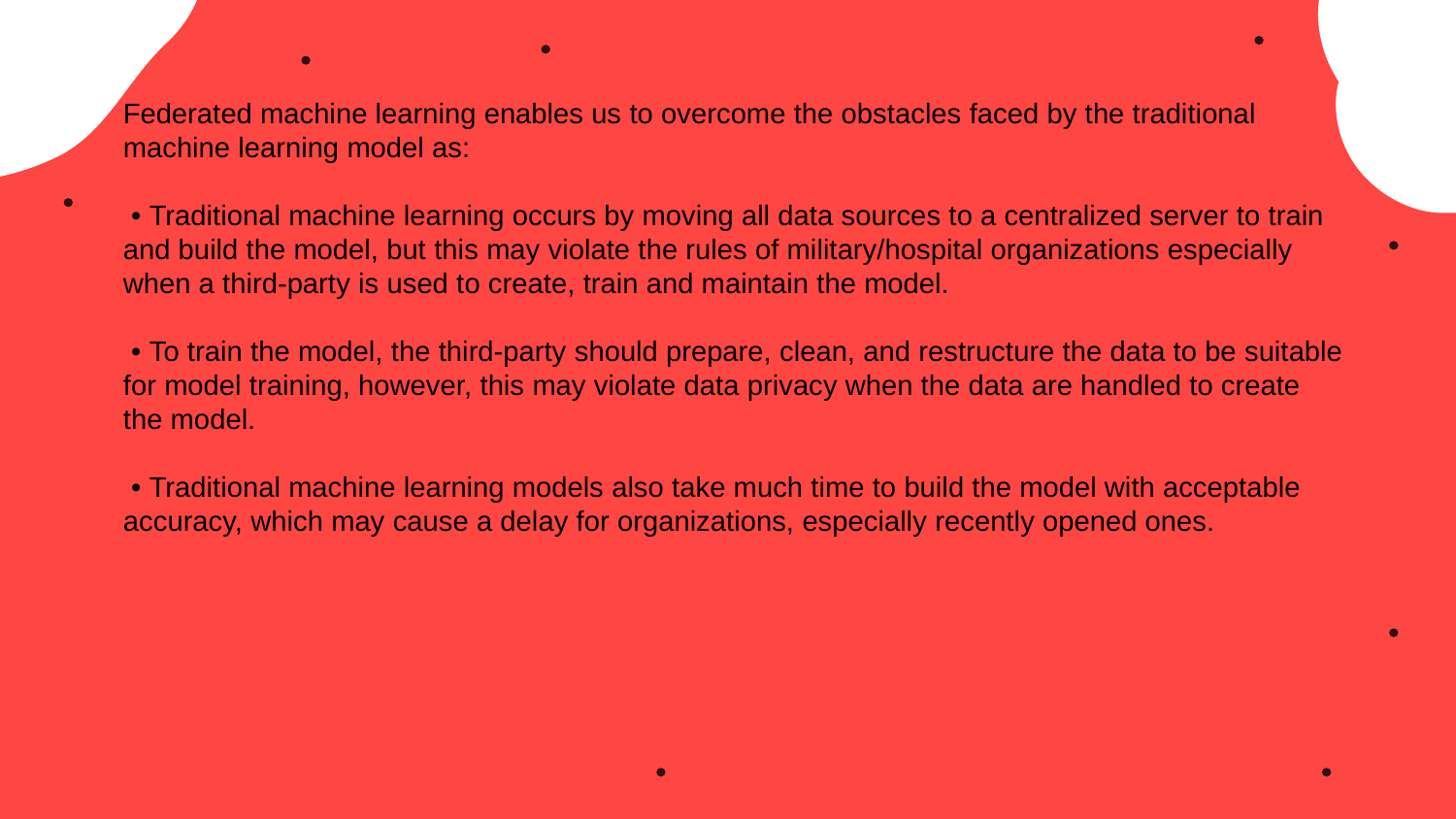

Federated machine learning enables us to overcome the obstacles faced by the traditional machine learning model as:

 • Traditional machine learning occurs by moving all data sources to a centralized server to train and build the model, but this may violate the rules of military/hospital organizations especially when a third-party is used to create, train and maintain the model.

 • To train the model, the third-party should prepare, clean, and restructure the data to be suitable for model training, however, this may violate data privacy when the data are handled to create the model.

 • Traditional machine learning models also take much time to build the model with acceptable accuracy, which may cause a delay for organizations, especially recently opened ones.
#